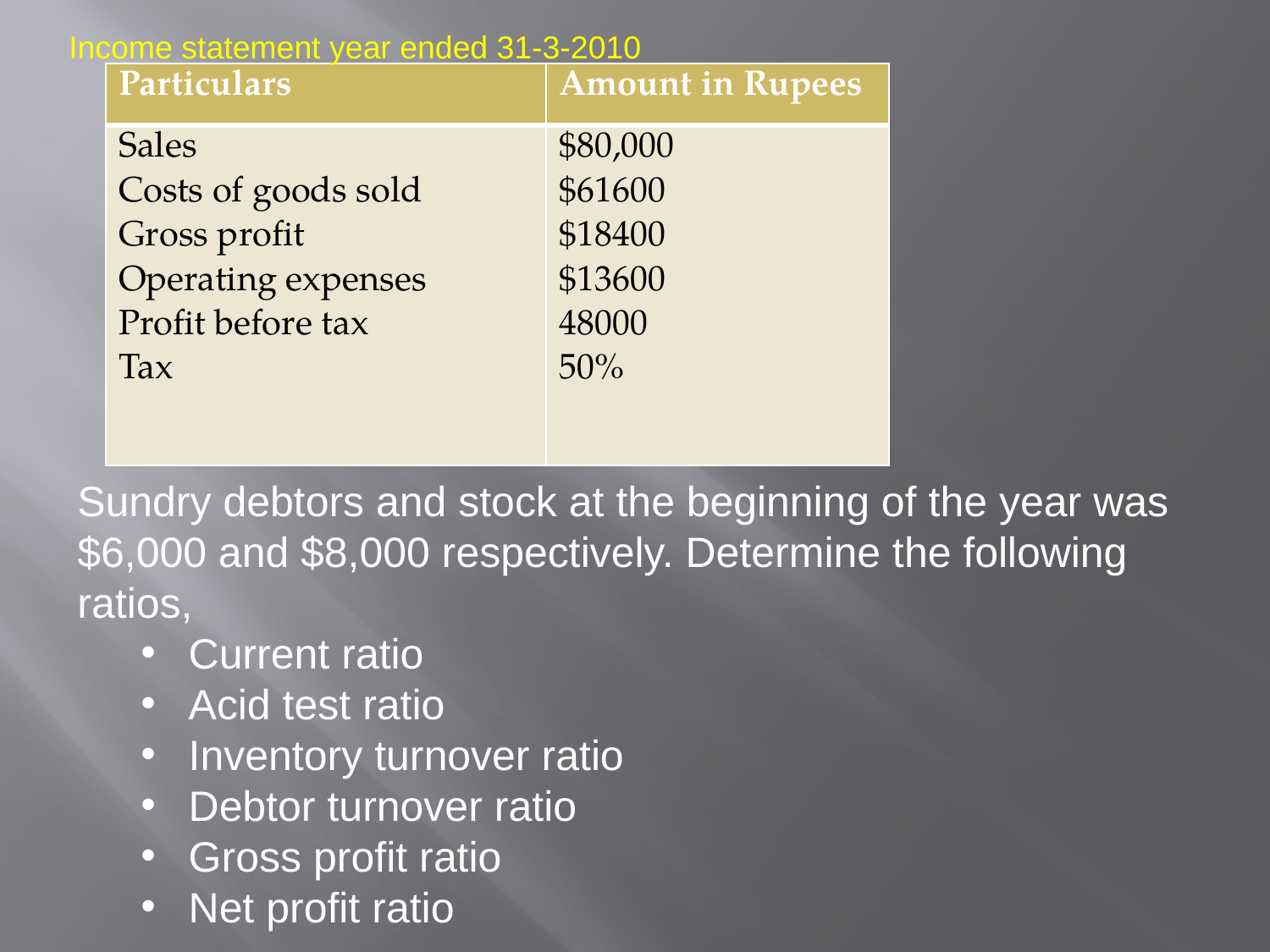

Income statement year ended 31-3-2010

| Particulars | Amount in Rupees |
| --- | --- |
| Sales Costs of goods sold Gross profit Operating expenses Profit before tax Tax | $80,000 $61600 $18400 $13600 48000 50% |
Sundry debtors and stock at the beginning of the year was $6,000 and $8,000 respectively. Determine the following ratios,
Current ratio
Acid test ratio
Inventory turnover ratio
Debtor turnover ratio
Gross profit ratio
Net profit ratio